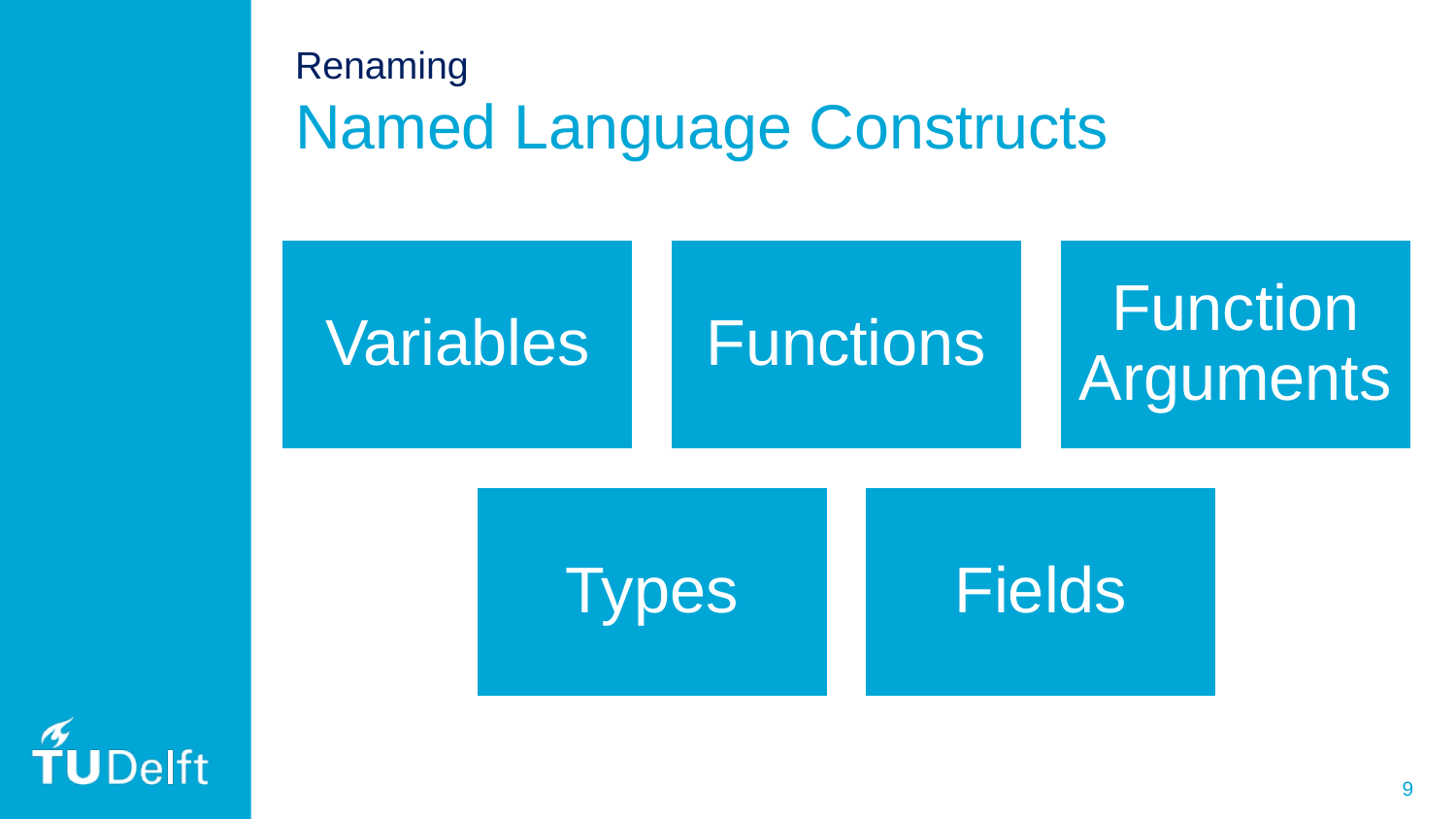

# Renaming Named Language Constructs
Variables
Functions
Function Arguments
Types
Fields